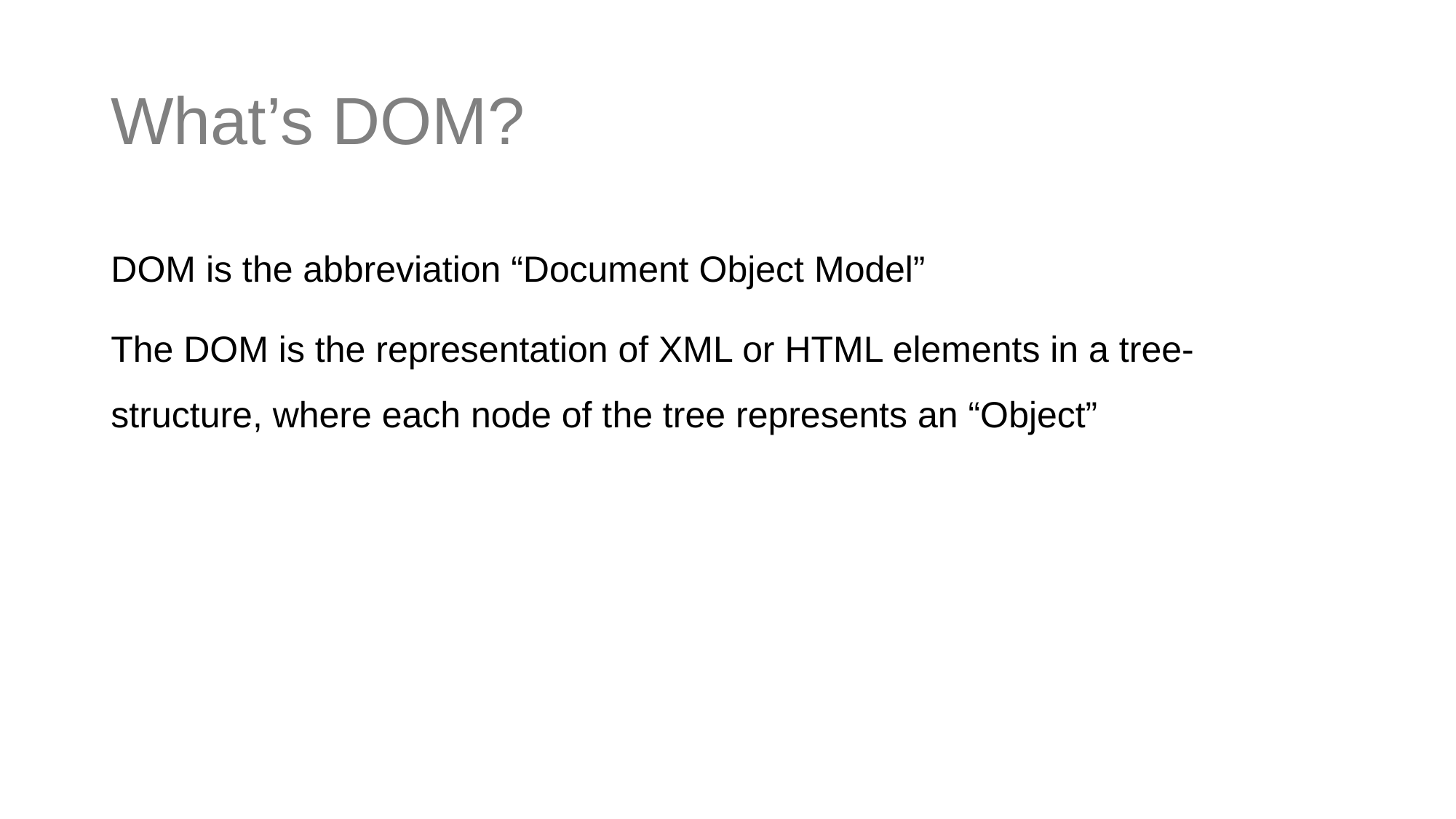

# What’s DOM?
DOM is the abbreviation “Document Object Model”
The DOM is the representation of XML or HTML elements in a tree-structure, where each node of the tree represents an “Object”